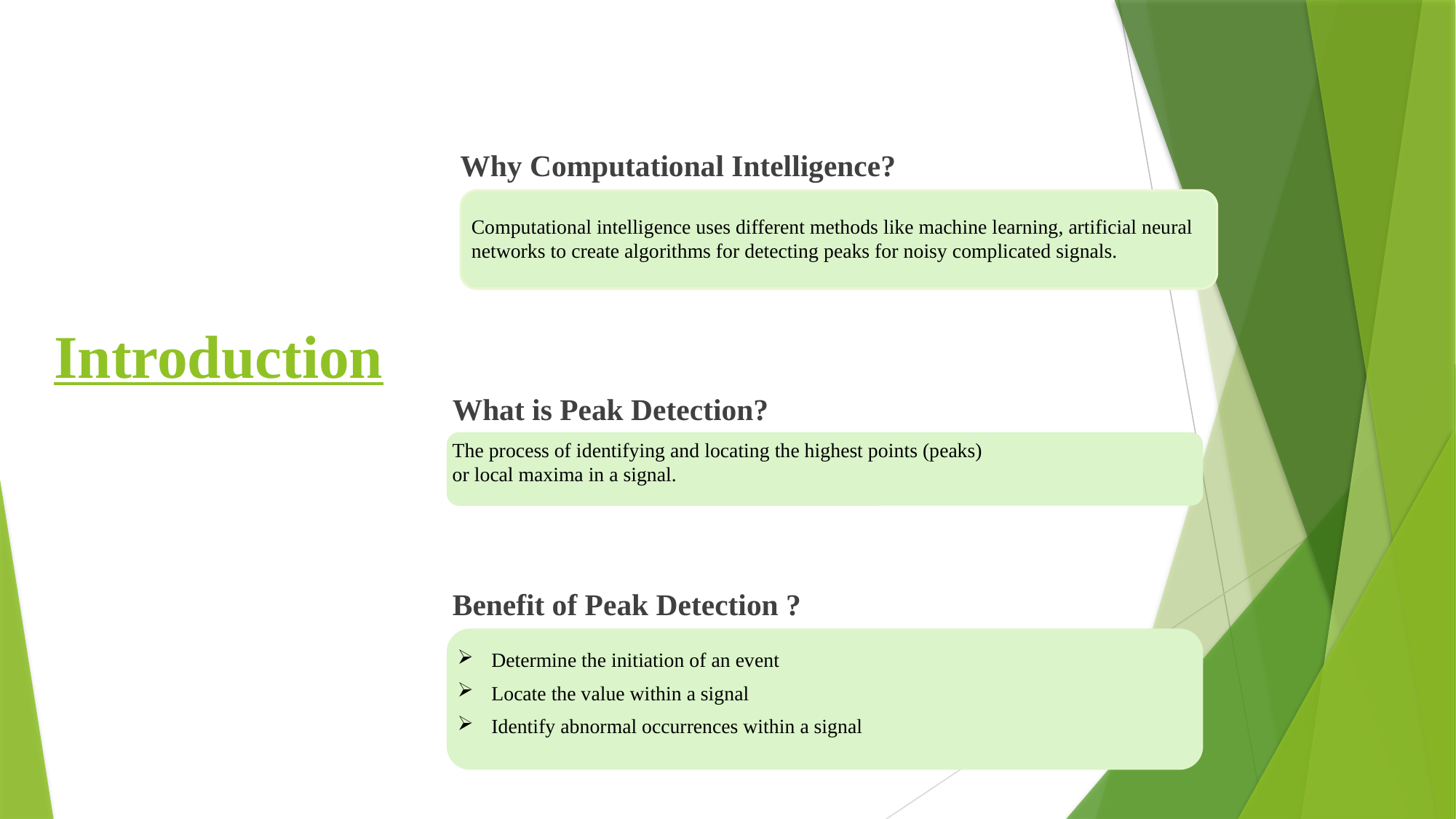

Why Computational Intelligence?

What is Peak Detection?

Benefit of Peak Detection ?

Computational intelligence uses different methods like machine learning, artificial neural networks to create algorithms for detecting peaks for noisy complicated signals.
# Introduction
The process of identifying and locating the highest points (peaks) or local maxima in a signal.

Determine the initiation of an event
Locate the value within a signal
Identify abnormal occurrences within a signal